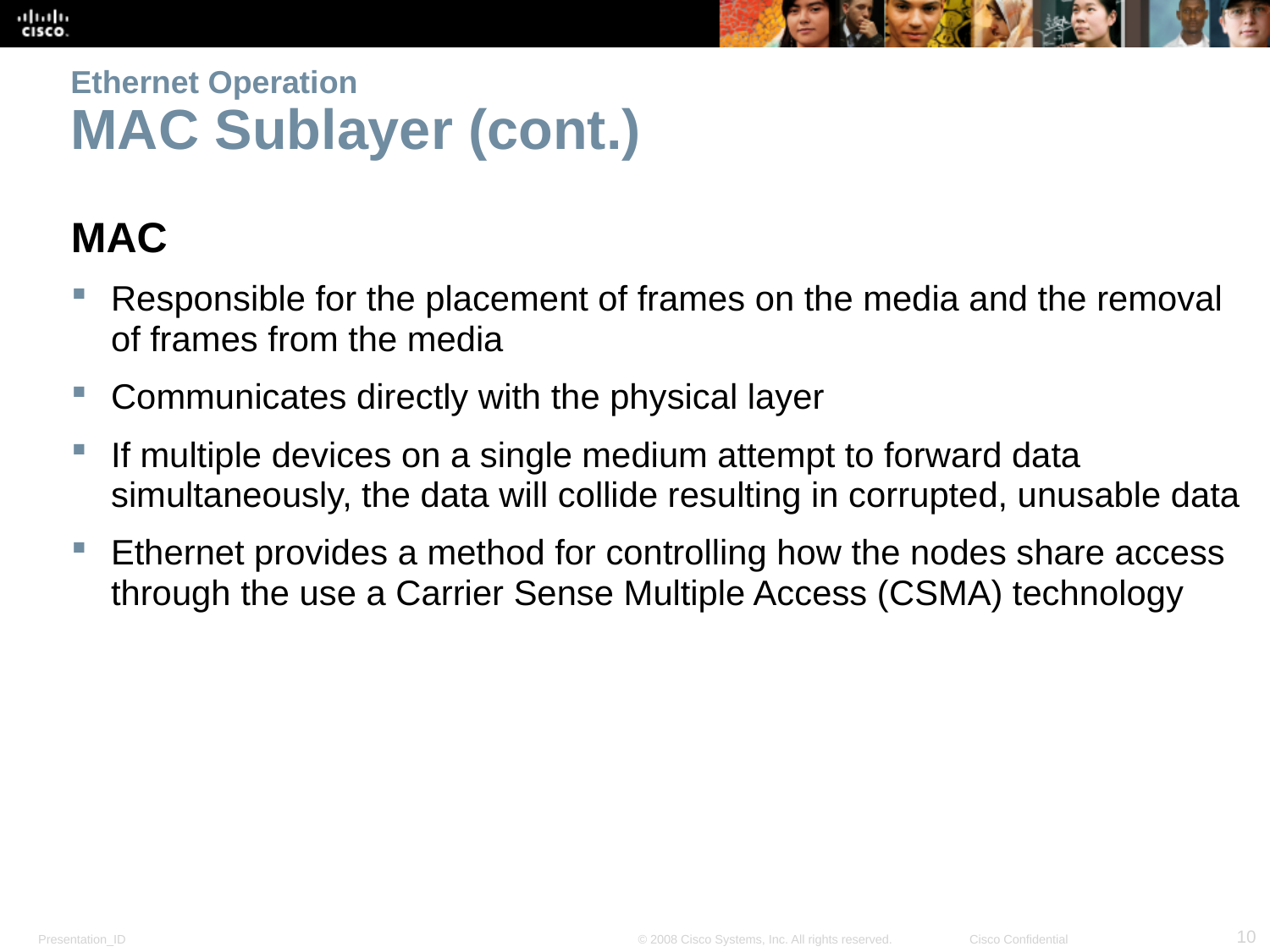

# Ethernet Operation MAC Sublayer (cont.)
MAC
Responsible for the placement of frames on the media and the removal of frames from the media
Communicates directly with the physical layer
If multiple devices on a single medium attempt to forward data simultaneously, the data will collide resulting in corrupted, unusable data
Ethernet provides a method for controlling how the nodes share access through the use a Carrier Sense Multiple Access (CSMA) technology